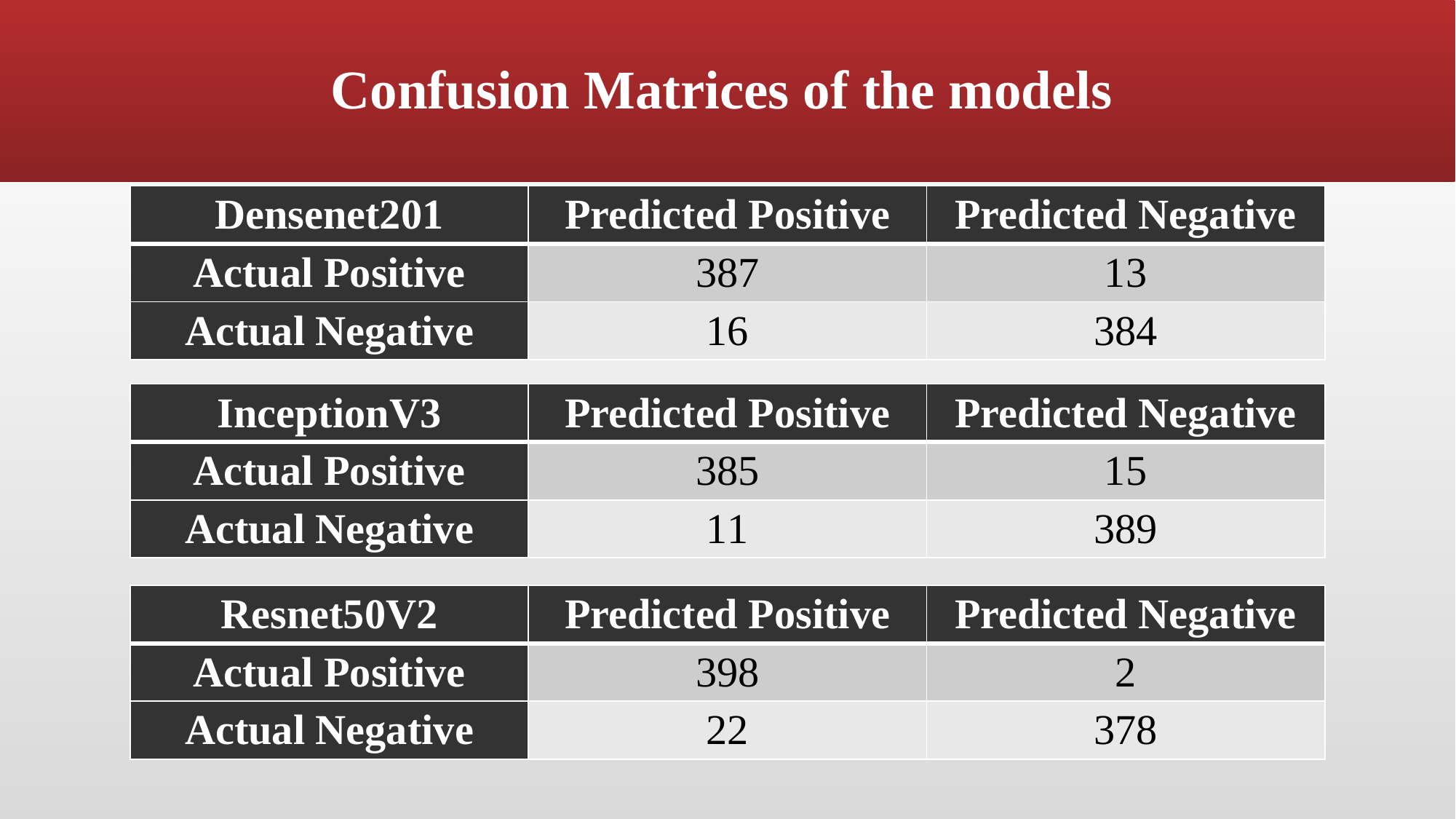

# Confusion Matrices of the models
| Densenet201 | Predicted Positive | Predicted Negative |
| --- | --- | --- |
| Actual Positive | 387 | 13 |
| Actual Negative | 16 | 384 |
| InceptionV3 | Predicted Positive | Predicted Negative |
| --- | --- | --- |
| Actual Positive | 385 | 15 |
| Actual Negative | 11 | 389 |
| Resnet50V2 | Predicted Positive | Predicted Negative |
| --- | --- | --- |
| Actual Positive | 398 | 2 |
| Actual Negative | 22 | 378 |